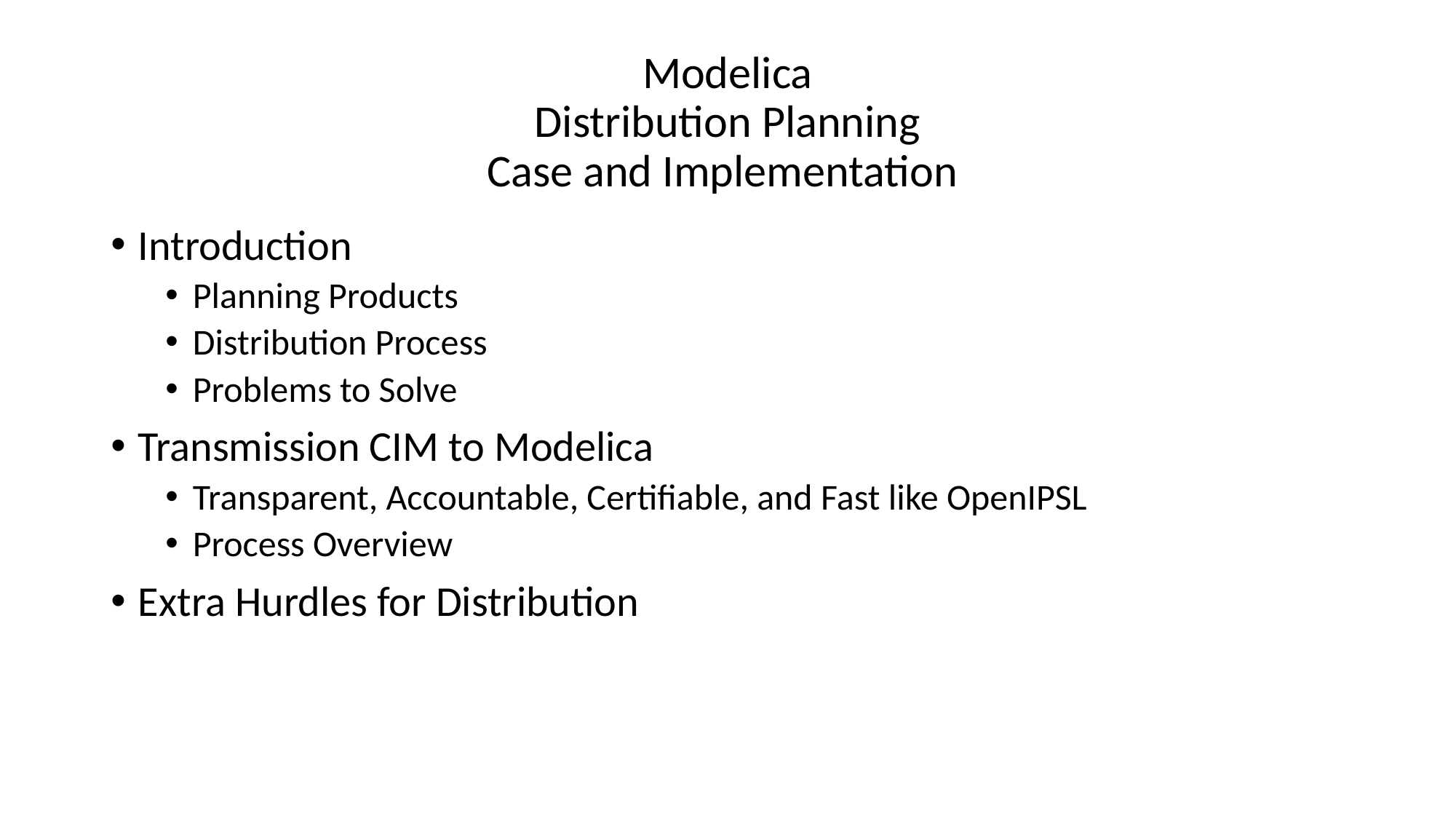

# Modelica Distribution Planning Case and Implementation
Introduction
Planning Products
Distribution Process
Problems to Solve
Transmission CIM to Modelica
Transparent, Accountable, Certifiable, and Fast like OpenIPSL
Process Overview
Extra Hurdles for Distribution